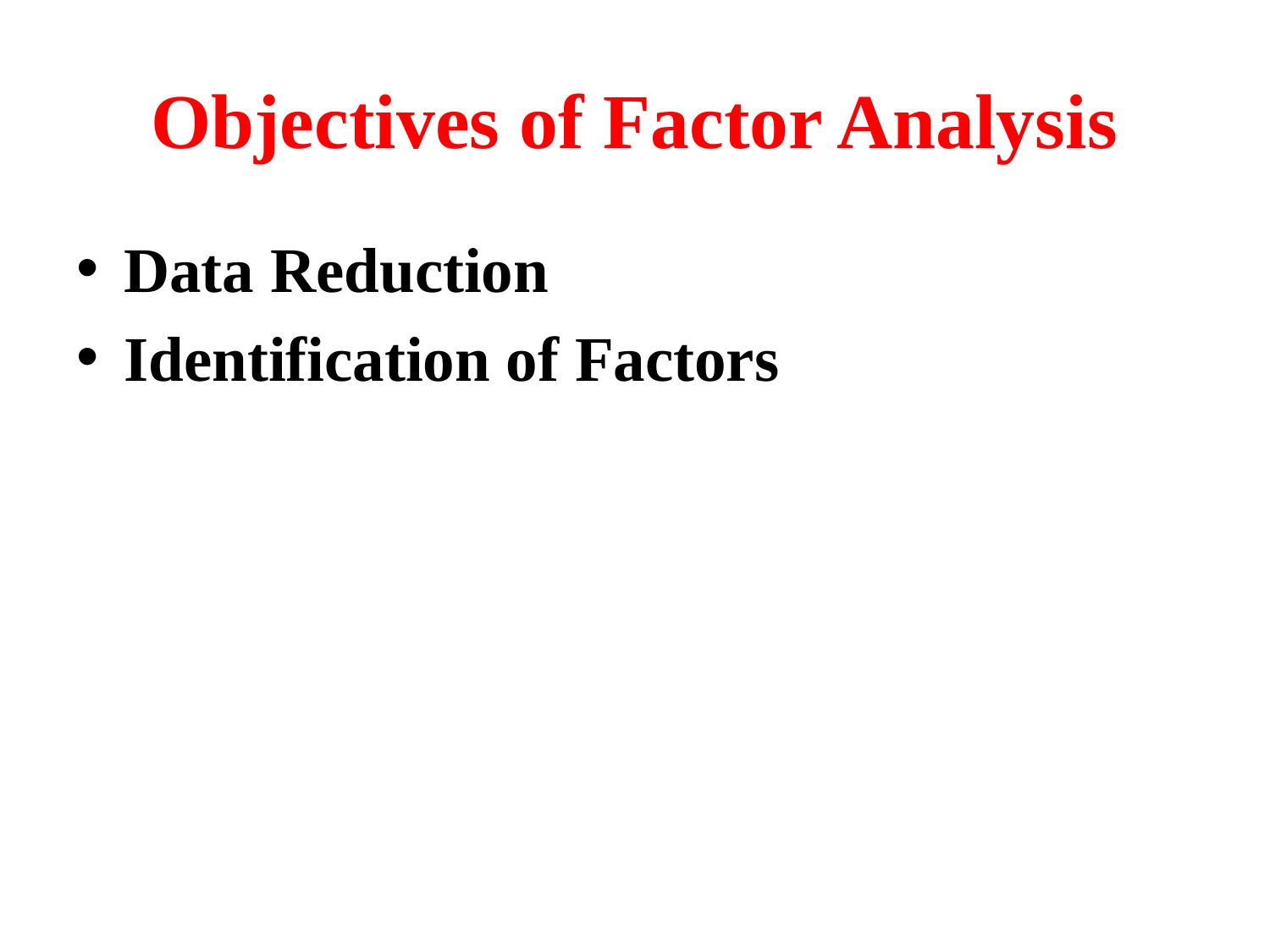

# Objectives of Factor Analysis
Data Reduction
Identification of Factors